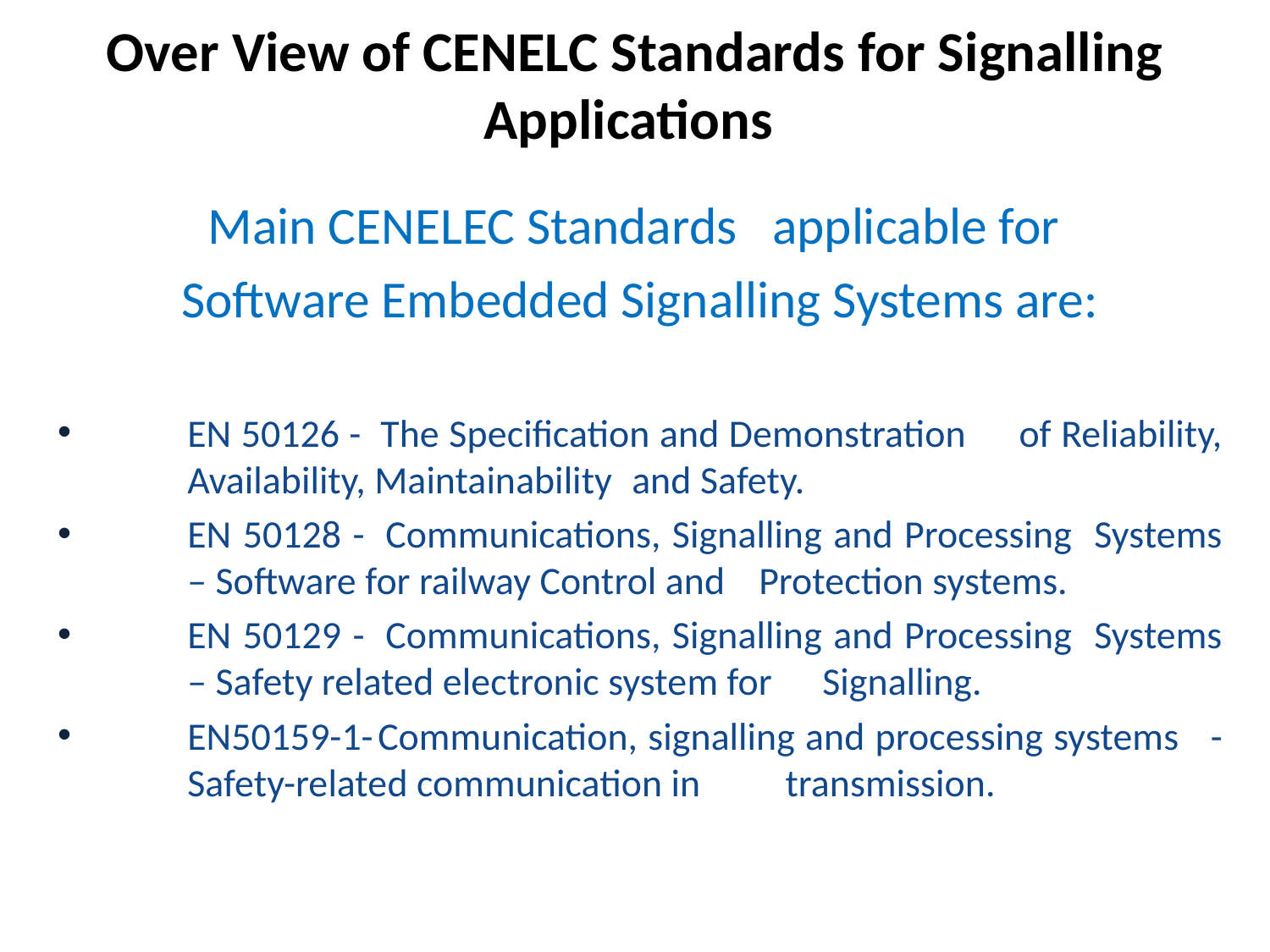

# Over View of CENELC Standards for Signalling Applications
Main CENELEC Standards   applicable for
Software Embedded Signalling Systems are:

EN 50126 - 	The Specification and Demonstration 					of Reliability, Availability, Maintainability 					and Safety.
EN 50128 - 	Communications, Signalling and Processing 				Systems – Software for railway Control and 				Protection systems.
EN 50129 - 	Communications, Signalling and Processing 				Systems – Safety related electronic system for 				Signalling.
EN50159-1-	Communication, signalling and processing systems 				- Safety-related communication in 					   transmission.